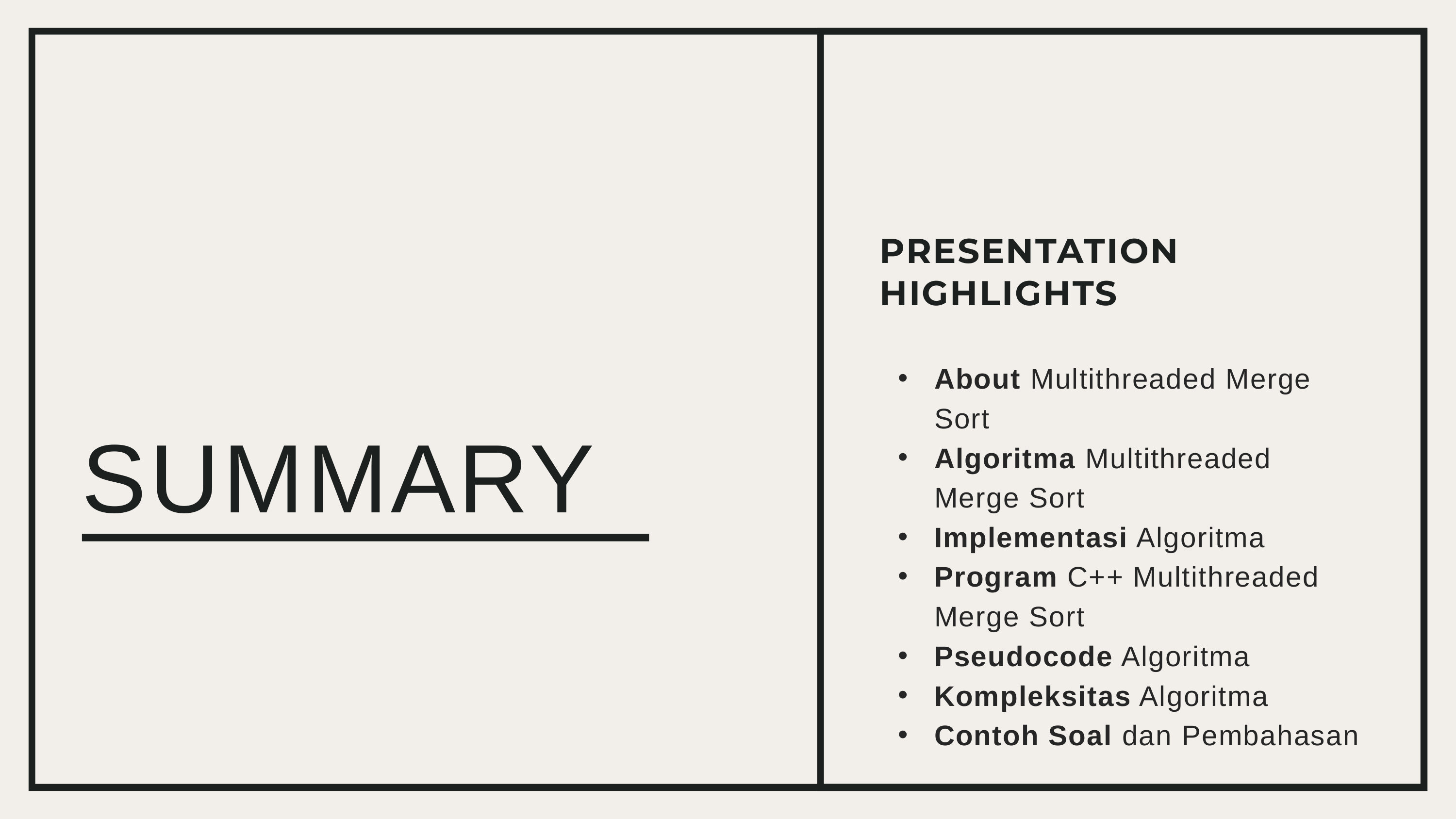

PRESENTATION HIGHLIGHTS
About Multithreaded Merge Sort
Algoritma Multithreaded Merge Sort
Implementasi Algoritma
Program C++ Multithreaded Merge Sort
Pseudocode Algoritma
Kompleksitas Algoritma
Contoh Soal dan Pembahasan
SUMMARY